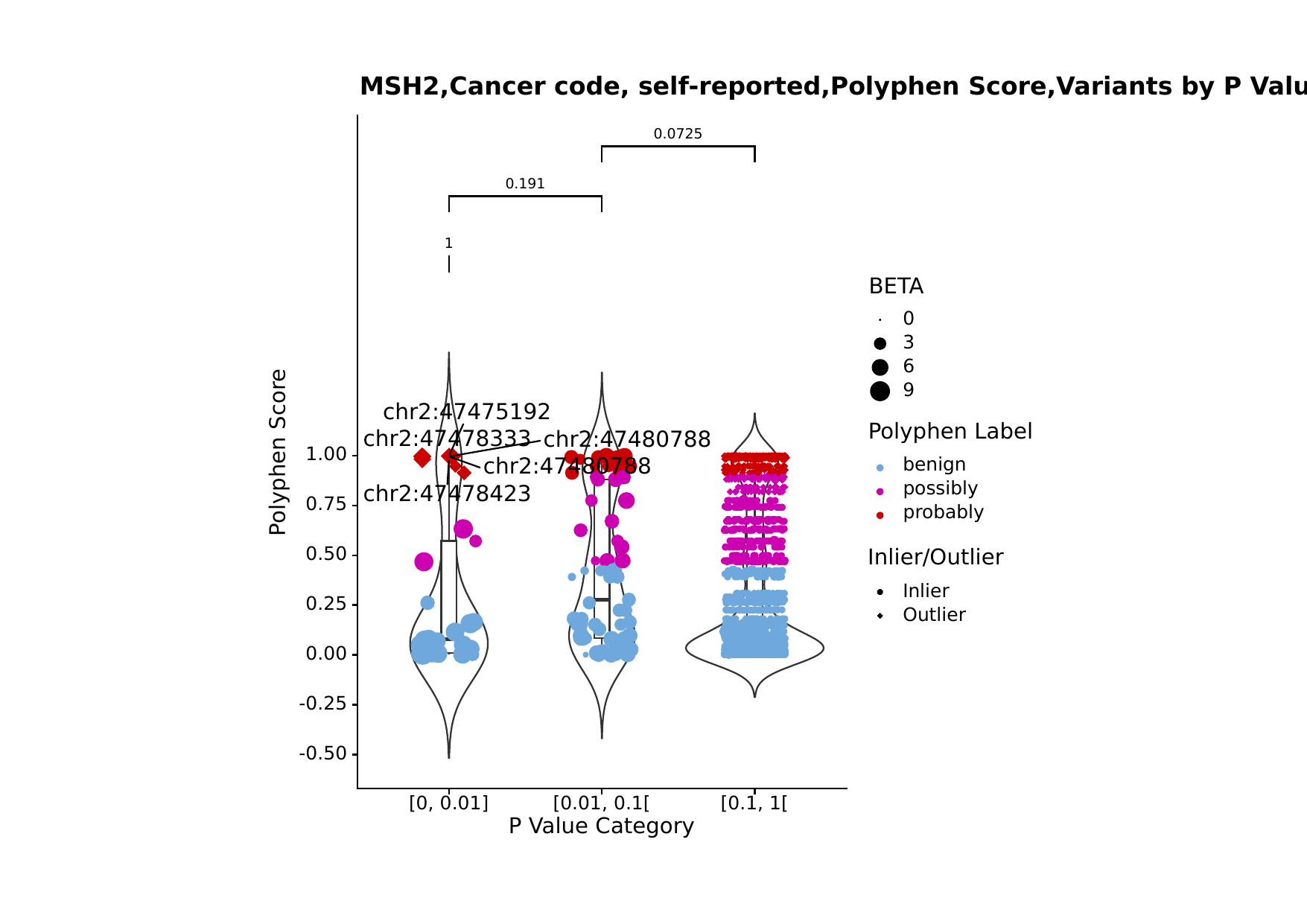

MSH2,Cancer code, self-reported,Polyphen Score,Variants by P Value Category

0.0725

0.191

1

BETA
0

3

6

9
chr2:47475192

Polyphen Label

chr2:47478333
chr2:47480788

Polyphen Score

1.00

benign

chr2:47480788

possibly

chr2:47478423

0.75

probably

0.50
Inlier/Outlier

Inlier

0.25

Outlier

0.00

-0.25

-0.50

[0, 0.01]
[0.01, 0.1[
[0.1, 1[
P Value Category